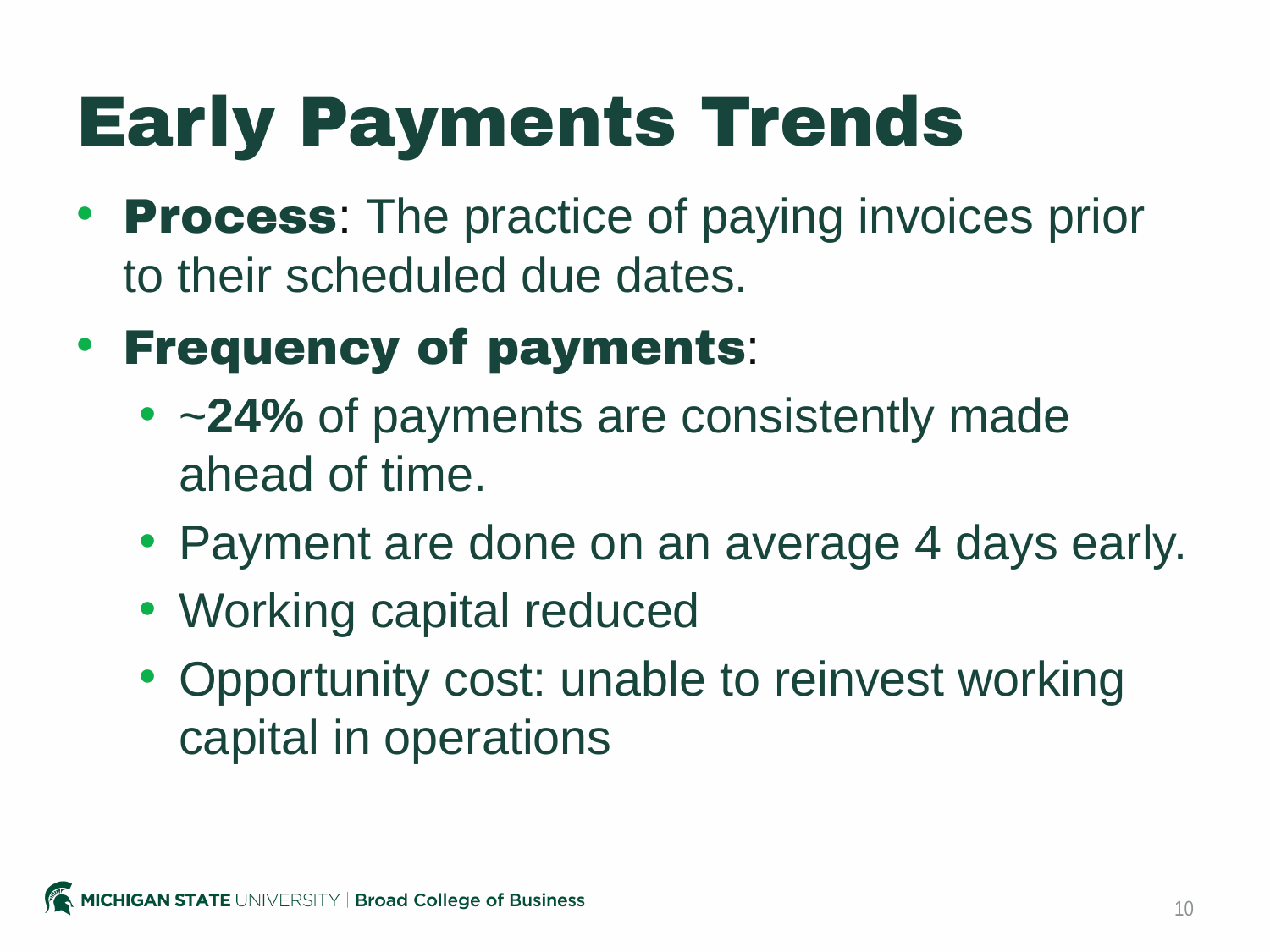

# Early Payments Trends
Process: The practice of paying invoices prior to their scheduled due dates.
Frequency of payments:
~24% of payments are consistently made ahead of time.
Payment are done on an average 4 days early.
Working capital reduced
Opportunity cost: unable to reinvest working capital in operations
10